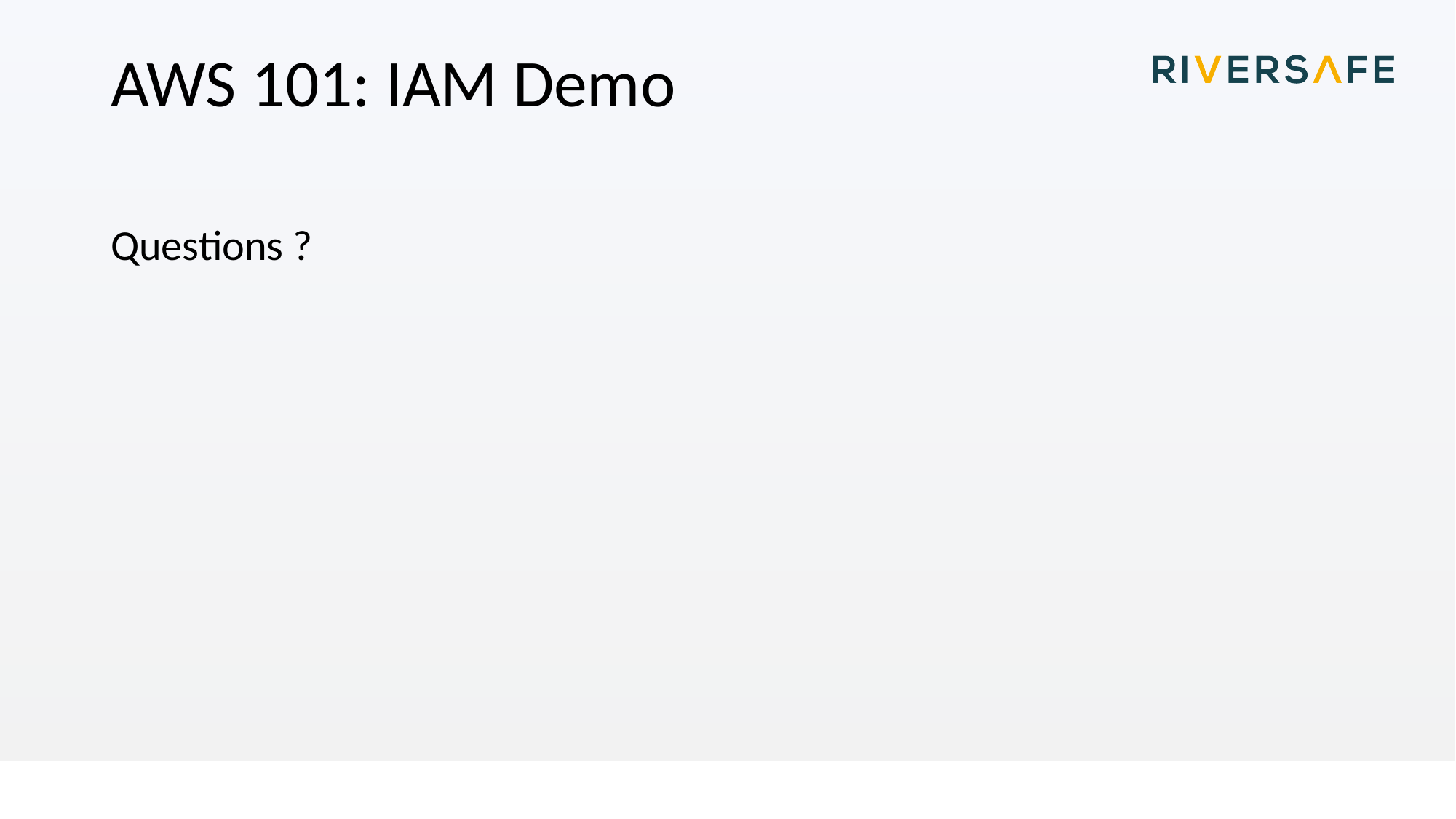

# AWS 101: IAM Demo
Questions ?